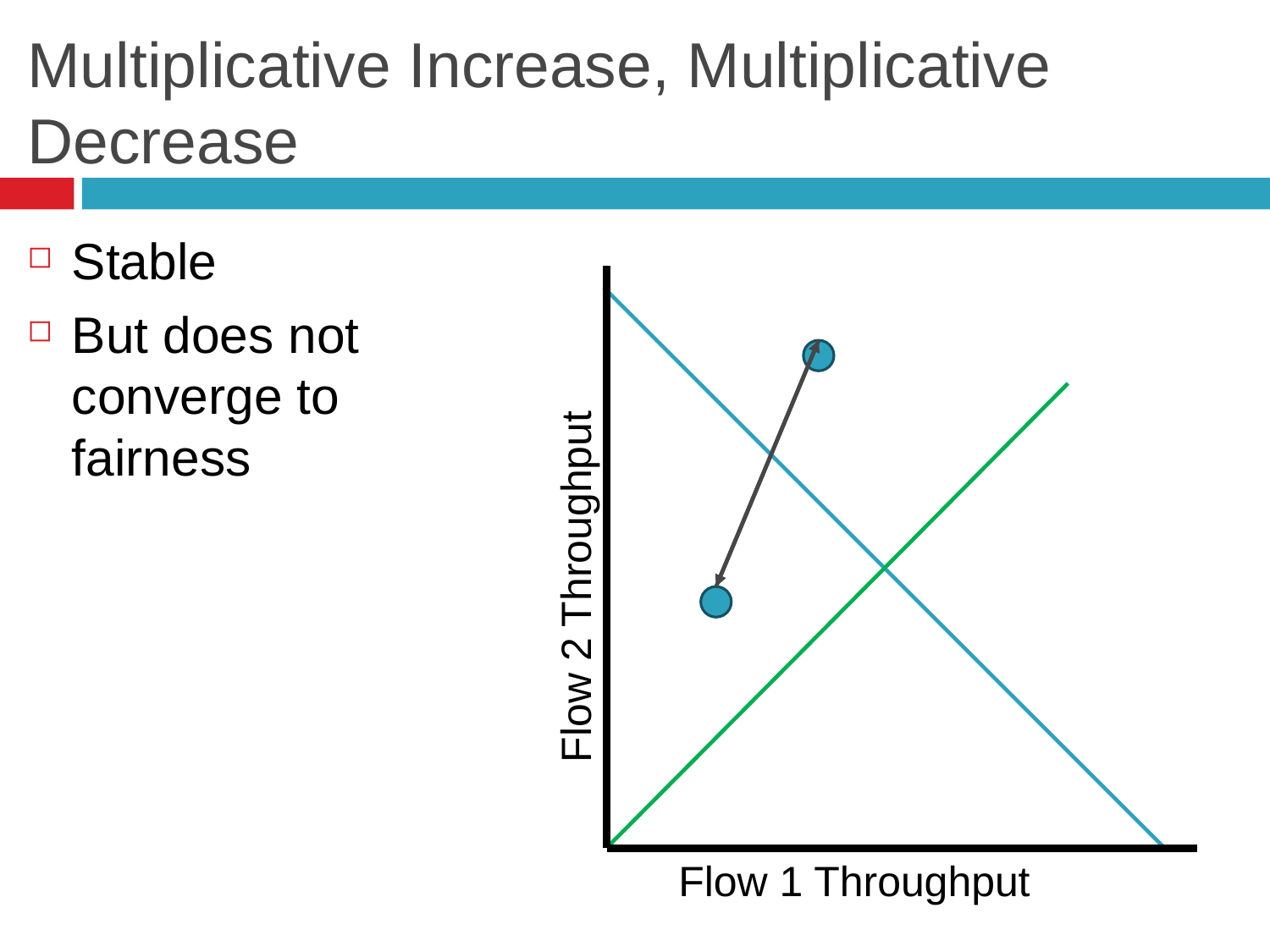

# Multiplicative Increase, Multiplicative Decrease
46
Stable
But does not converge to fairness

Flow 2 Throughput

Flow 1 Throughput